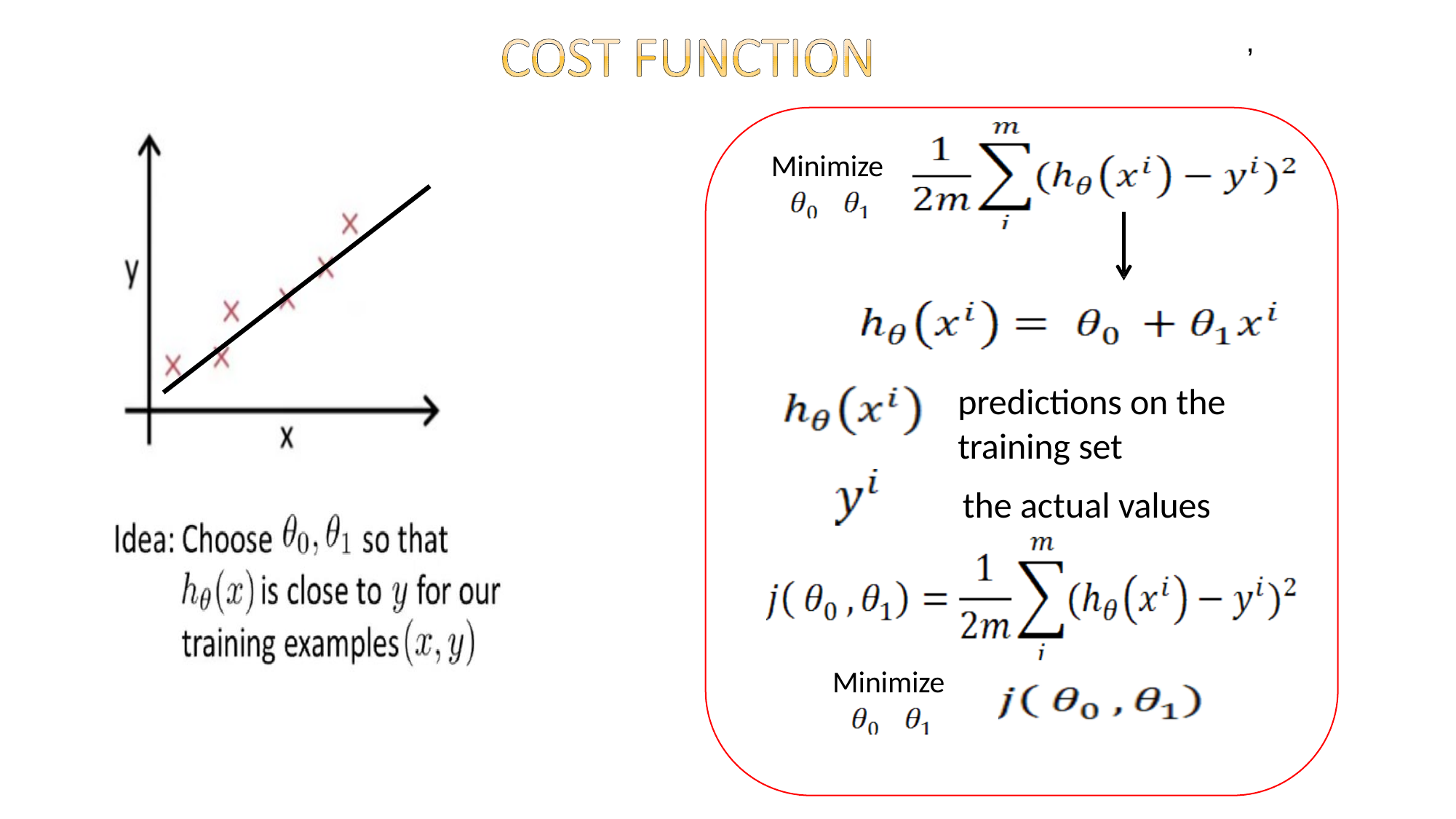

,

Minimize

predictions on the
training set
the actual values

Minimize